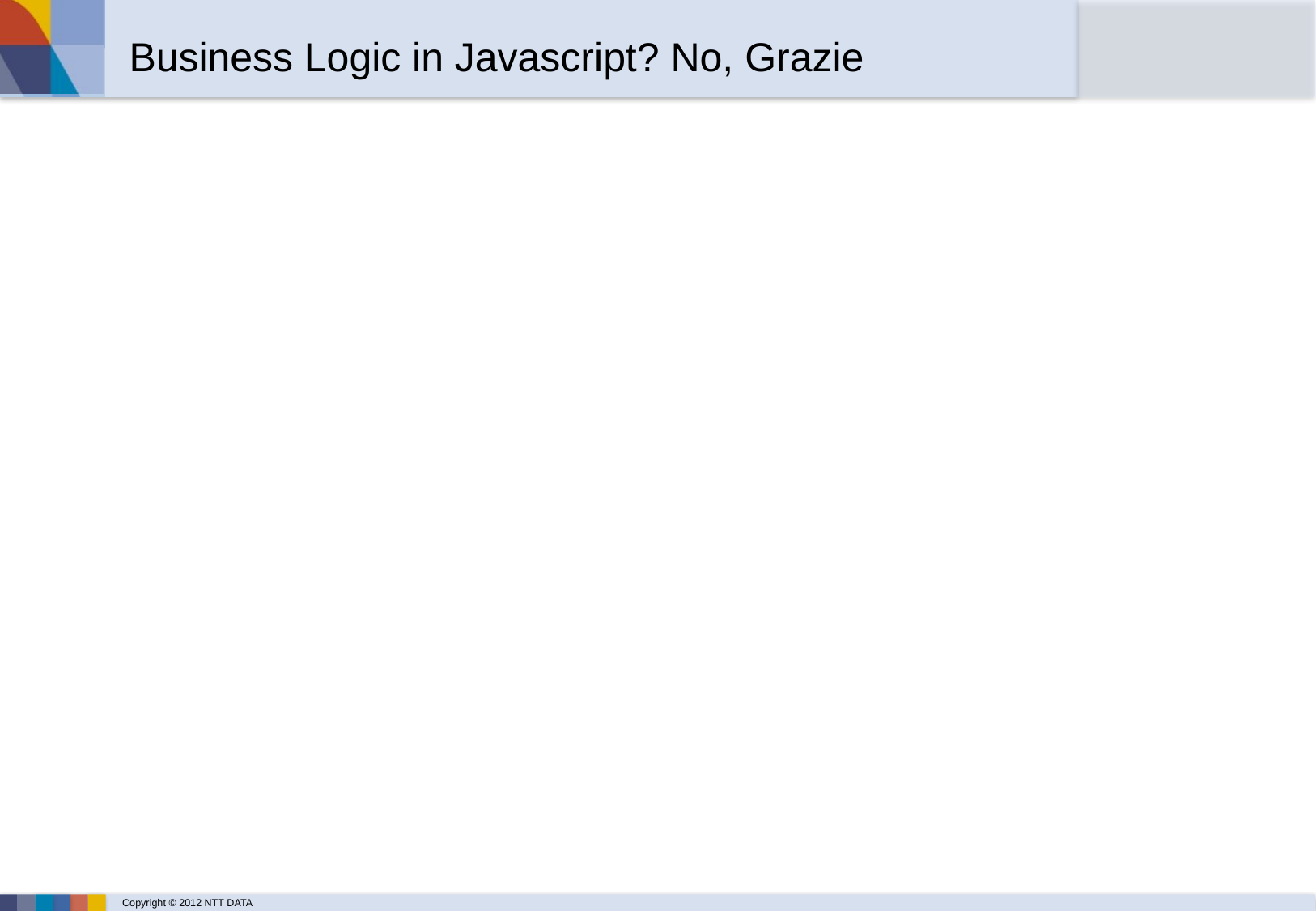

# Business Logic in Javascript? No, Grazie
Validazioni complesse: farle lato server
Es: confronto tra date
Spesso le pagine hanno un mix di struttura logica e fisica (es table con th mischiate a table senza th…)
=> Evitare di fare filtri troppo fragili basati su strutture che possono essere alterate da una manutenzione
Es: Accesso secco a “id” è limitante ma sicuro.